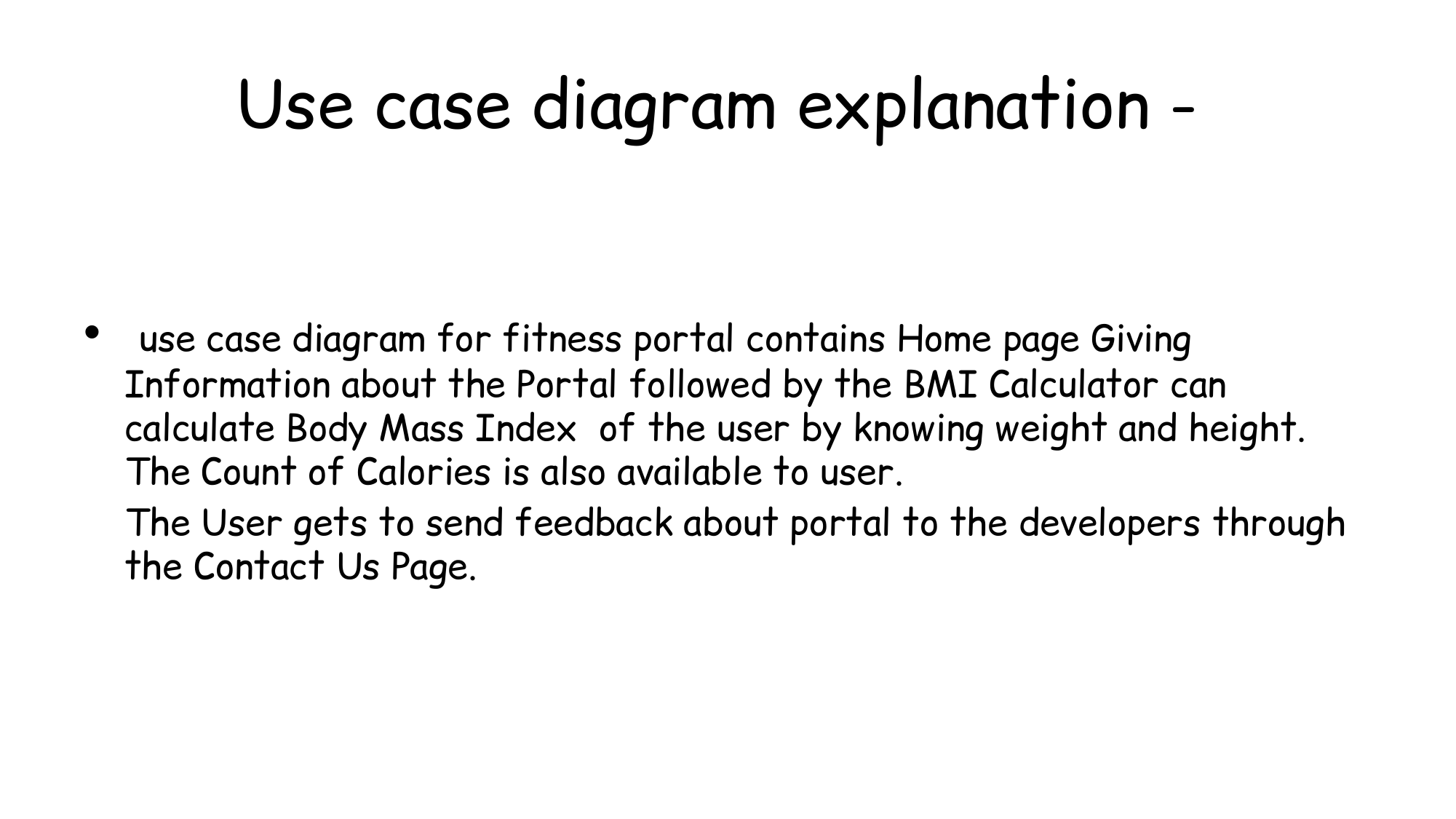

# Use case diagram explanation -

 use case diagram for fitness portal contains Home page Giving Information about the Portal followed by the BMI Calculator can calculate Body Mass Index  of the user by knowing weight and height. The Count of Calories is also available to user.
	The User gets to send feedback about portal to the developers through the Contact Us Page.